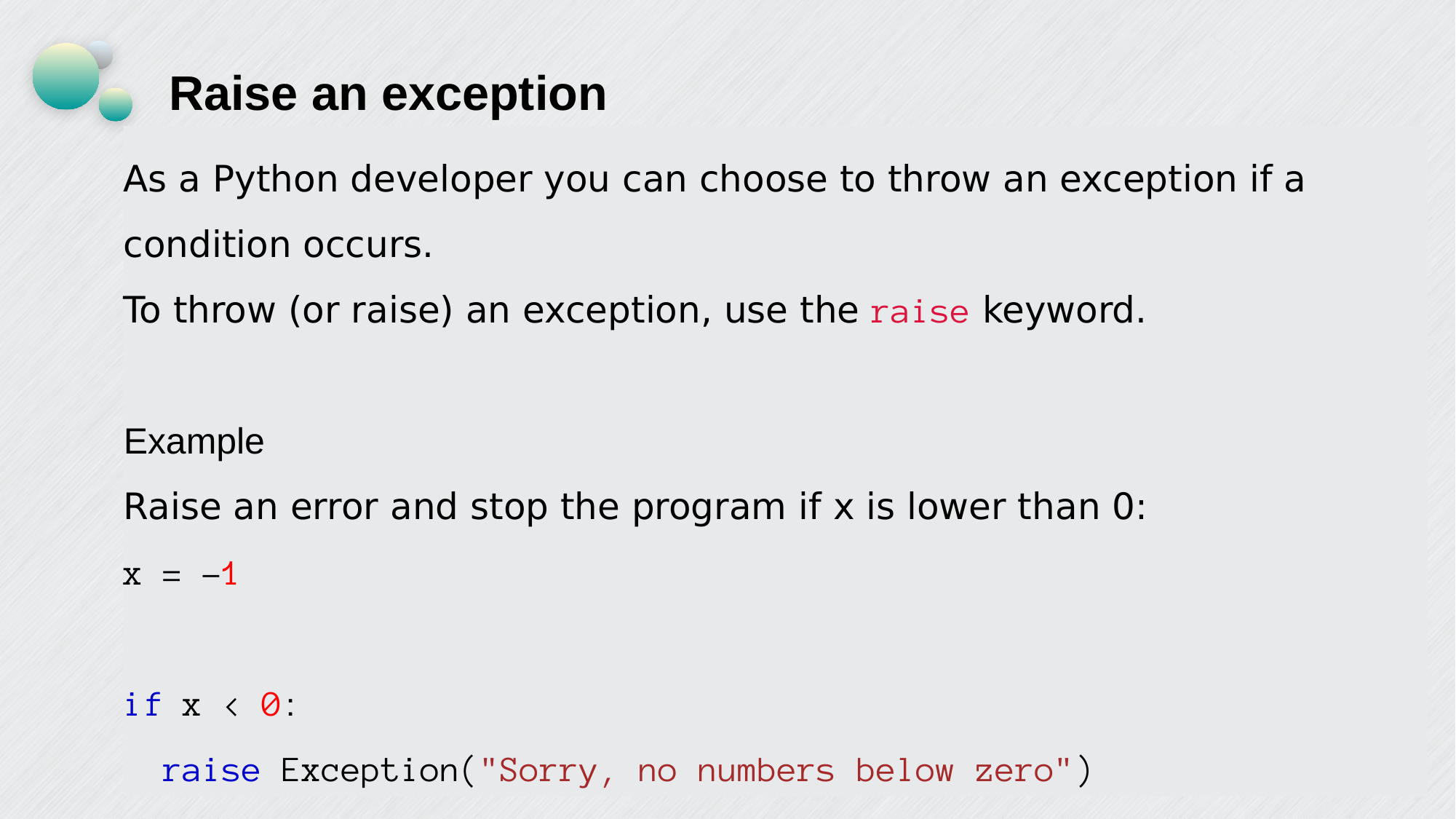

Raise an exception
As a Python developer you can choose to throw an exception if a condition occurs.
To throw (or raise) an exception, use the raise keyword.

Example
Raise an error and stop the program if x is lower than 0:
x = -1
if x < 0:
  raise Exception("Sorry, no numbers below zero")